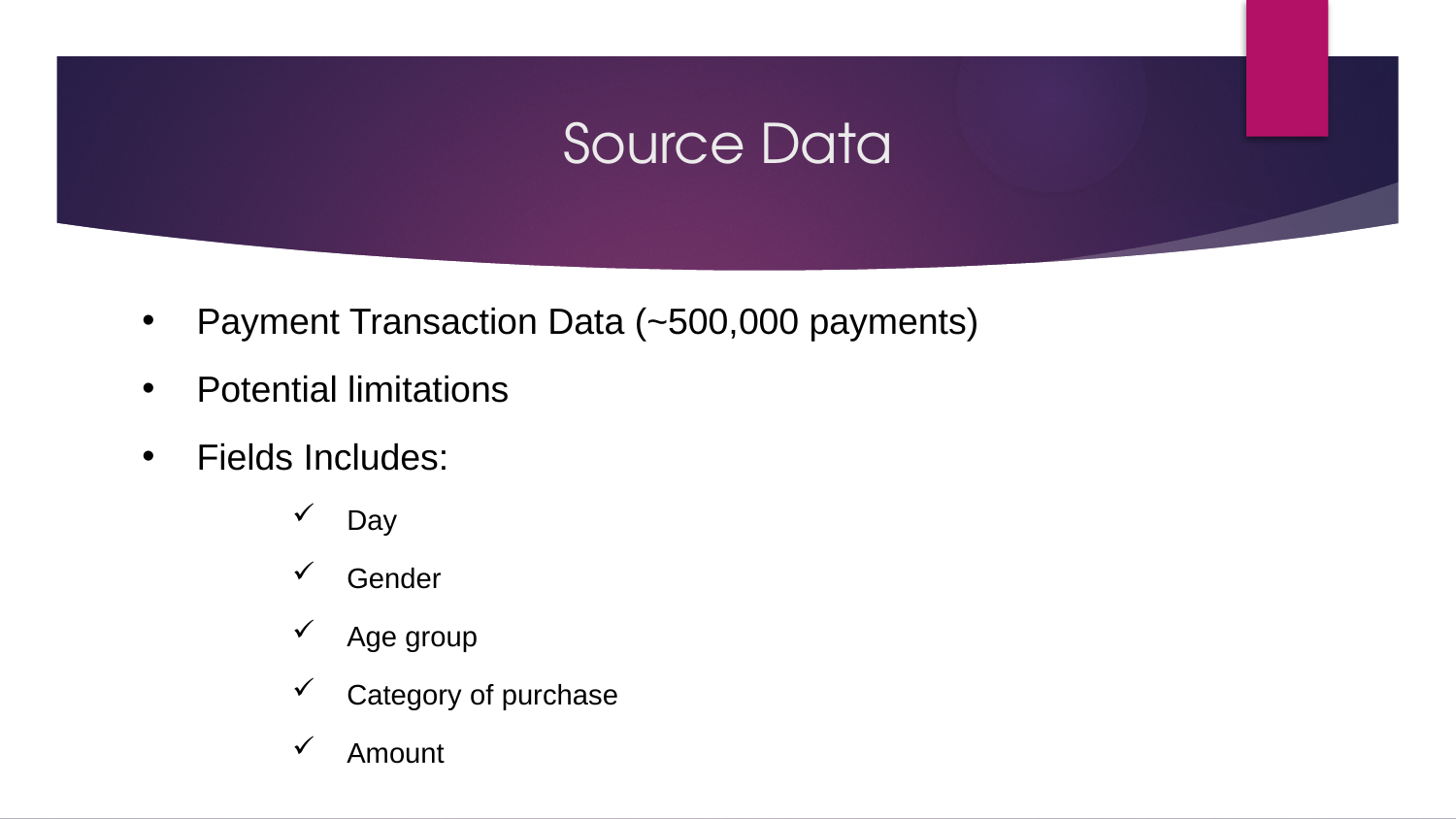

# Source Data
Payment Transaction Data (~500,000 payments)
Potential limitations
Fields Includes:
Day
Gender
Age group
Category of purchase
Amount